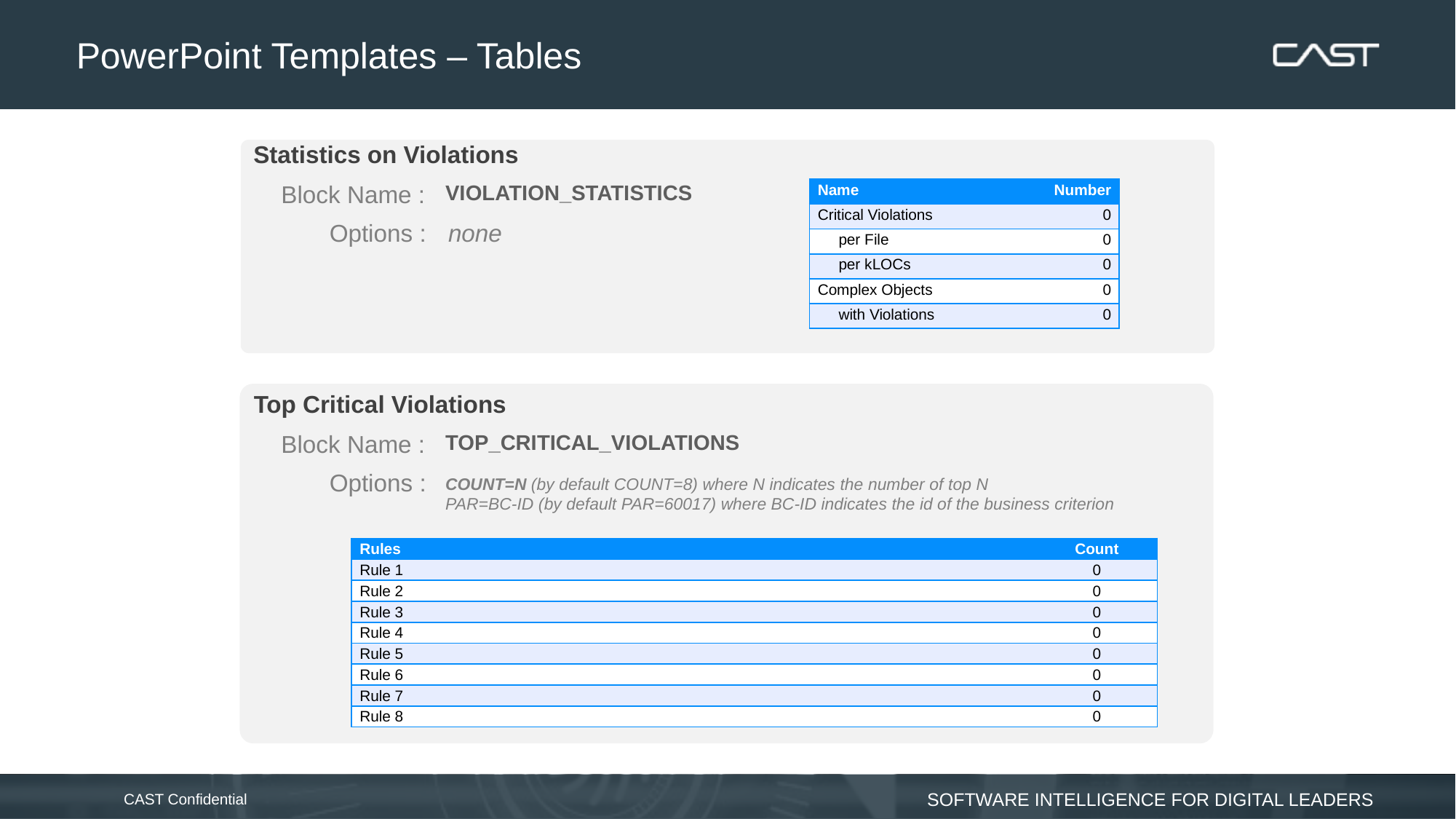

# PowerPoint Templates – Tables
Statistics on Violations

Block Name :
VIOLATION_STATISTICS
Options :
none
| Name | Number |
| --- | --- |
| Critical Violations | 0 |
| per File | 0 |
| per kLOCs | 0 |
| Complex Objects | 0 |
| with Violations | 0 |
Top Critical Violations

Block Name :
TOP_CRITICAL_VIOLATIONS
Options :
COUNT=N (by default COUNT=8) where N indicates the number of top N
PAR=BC-ID (by default PAR=60017) where BC-ID indicates the id of the business criterion
| Rules | Count |
| --- | --- |
| Rule 1 | 0 |
| Rule 2 | 0 |
| Rule 3 | 0 |
| Rule 4 | 0 |
| Rule 5 | 0 |
| Rule 6 | 0 |
| Rule 7 | 0 |
| Rule 8 | 0 |